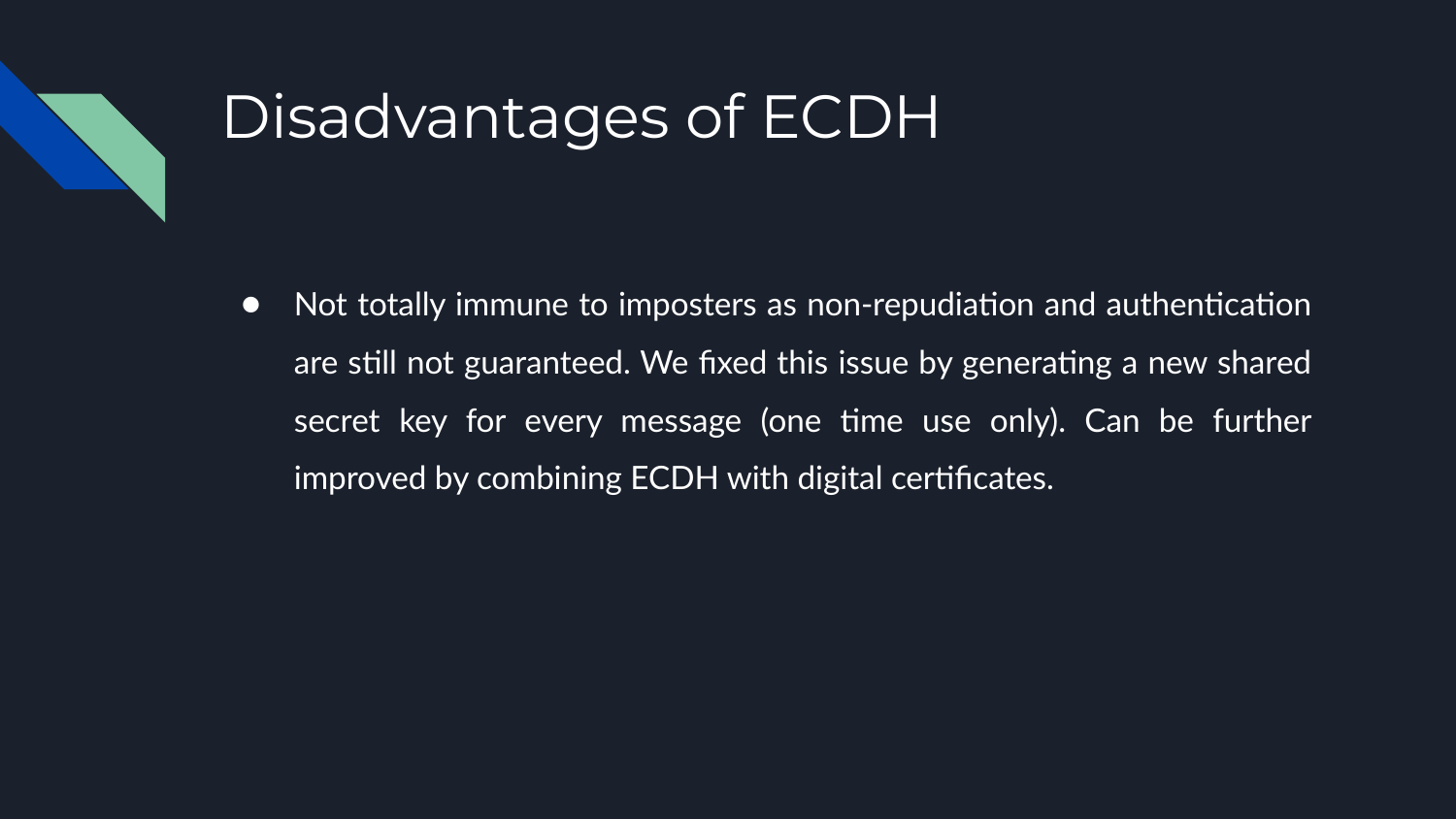

# Disadvantages of ECDH
Not totally immune to imposters as non-repudiation and authentication are still not guaranteed. We fixed this issue by generating a new shared secret key for every message (one time use only). Can be further improved by combining ECDH with digital certificates.